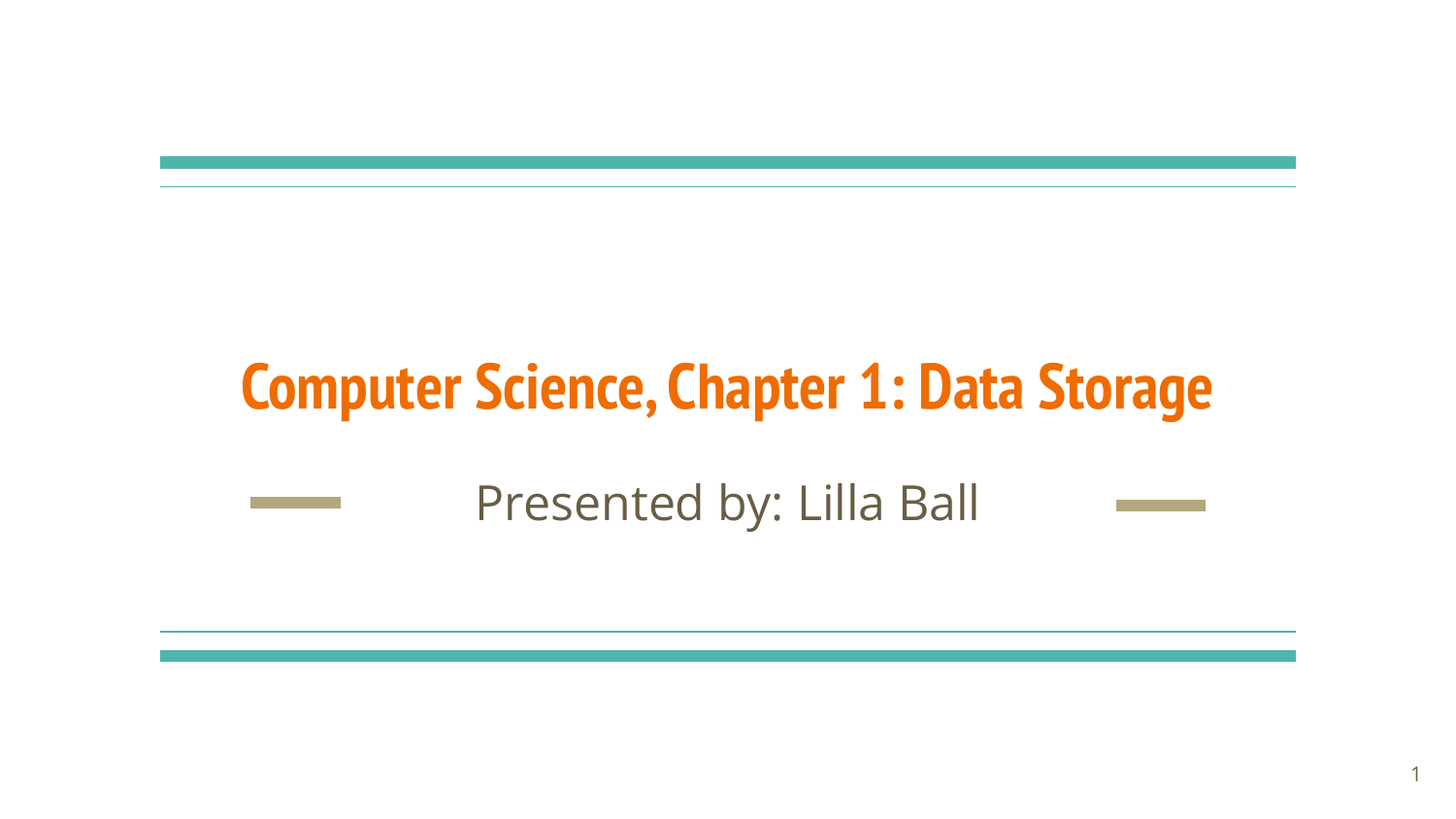

# Computer Science, Chapter 1: Data Storage
Presented by: Lilla Ball
1